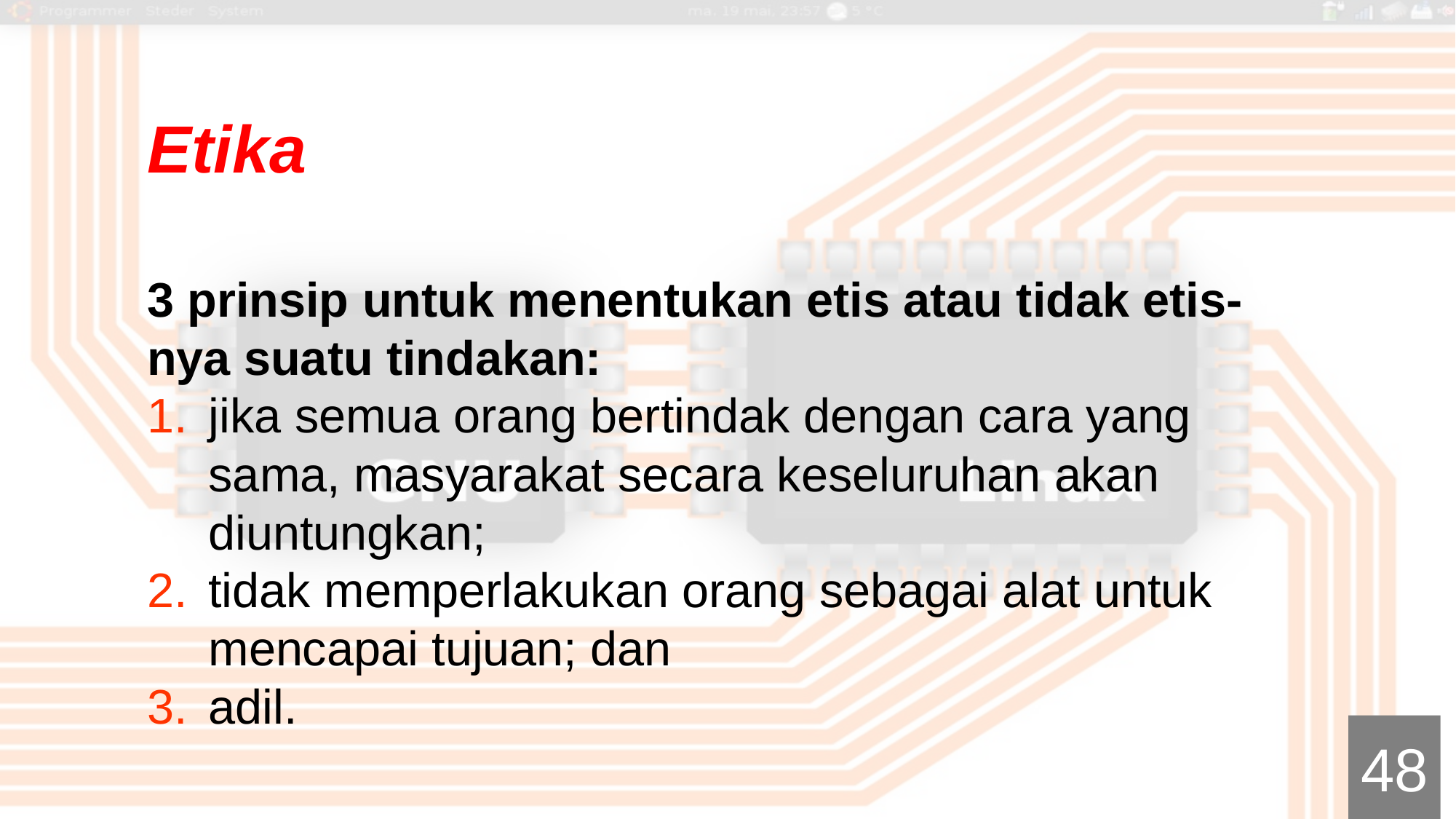

Etika

3 prinsip untuk menentukan etis atau tidak etis-nya suatu tindakan:
jika semua orang bertindak dengan cara yang sama, masyarakat secara keseluruhan akan diuntungkan;
tidak memperlakukan orang sebagai alat untuk mencapai tujuan; dan
adil.
48